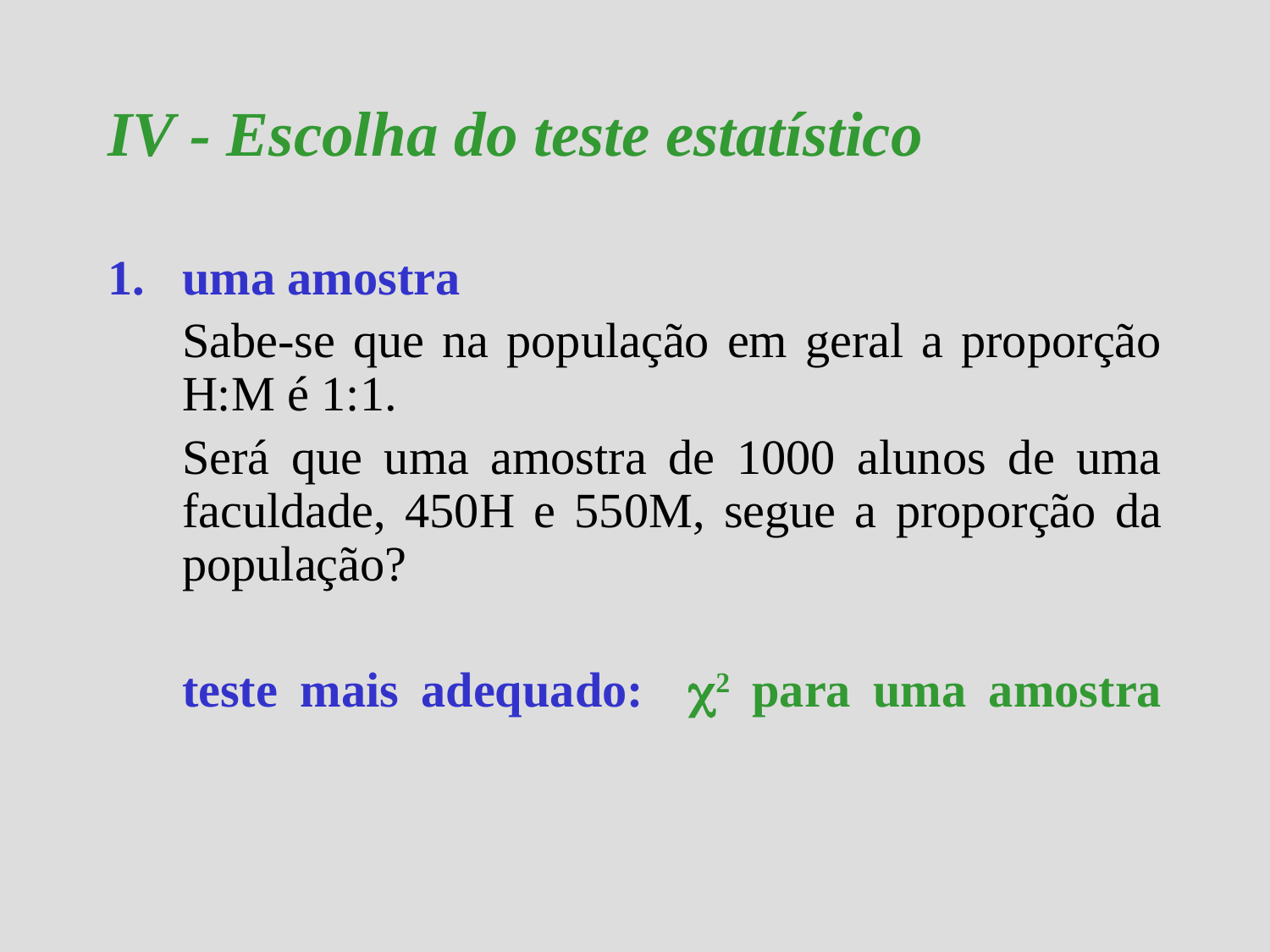

IV - Escolha do teste estatístico

1.	uma amostra
	Sabe-se que na população em geral a proporção H:M é 1:1.
	Será que uma amostra de 1000 alunos de uma faculdade, 450H e 550M, segue a proporção da população?

	teste mais adequado:  χ2 para uma amostra